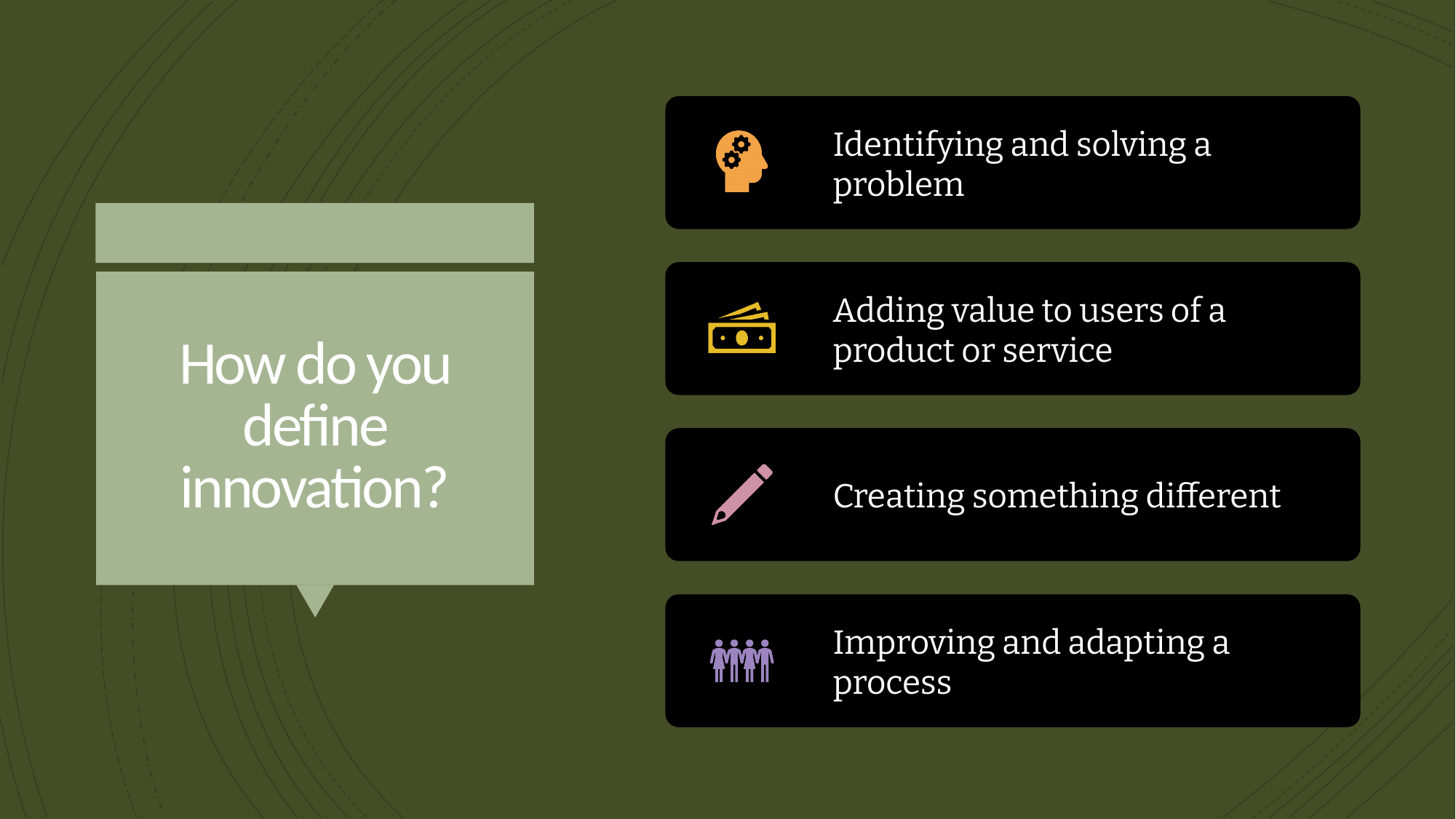

Identifying and solving a problem
Adding value to users of a product or service
Creating something different
Improving and adapting a process
# How do you define innovation?